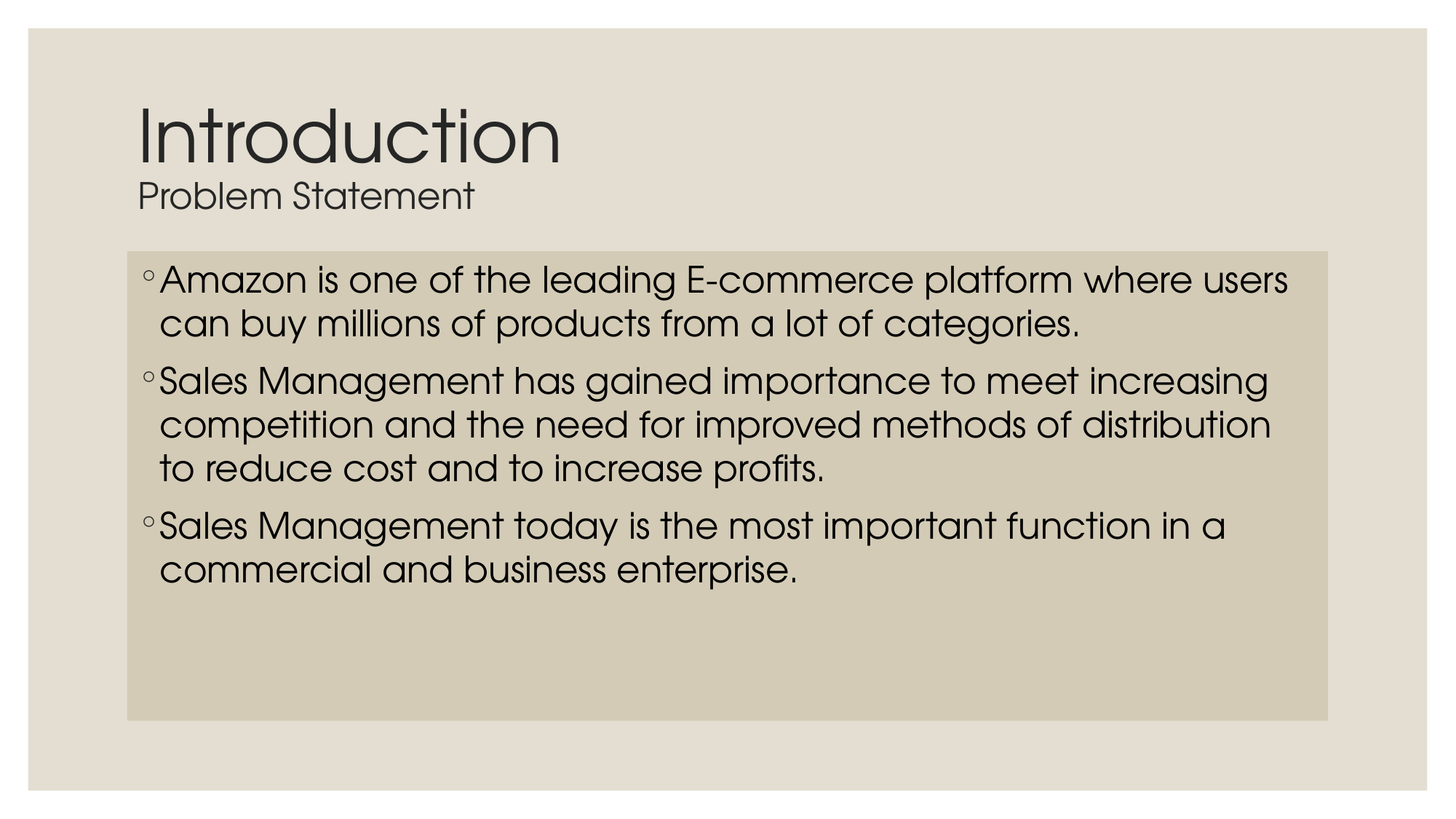

# Introduction Problem Statement
Amazon is one of the leading E-commerce platform where users can buy millions of products from a lot of categories.
Sales Management has gained importance to meet increasing competition and the need for improved methods of distribution to reduce cost and to increase profits.
Sales Management today is the most important function in a commercial and business enterprise.